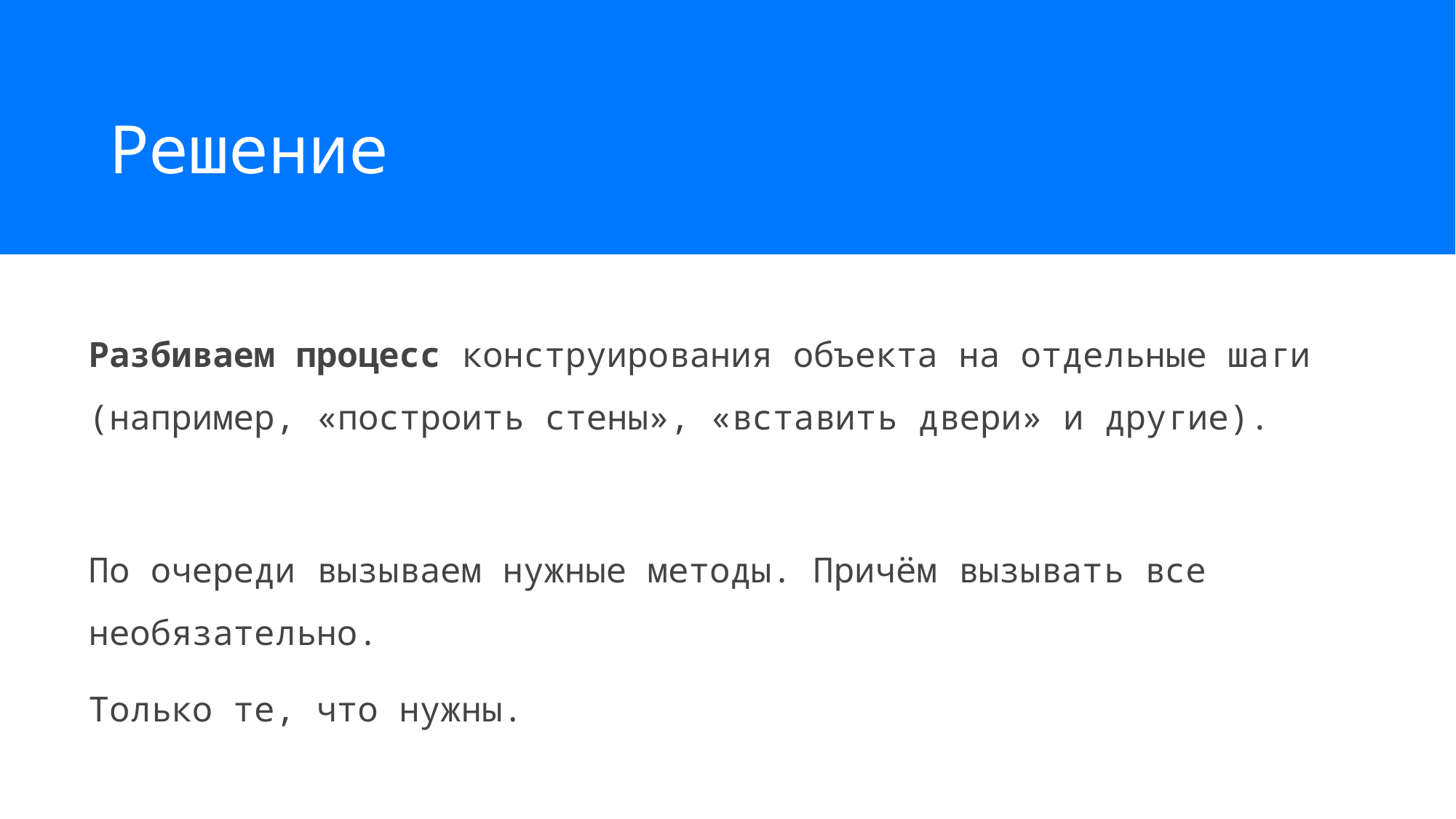

Решение
Разбиваем процесс конструирования объекта на отдельные шаги (например, «построить стены», «вставить двери» и другие).

По очереди вызываем нужные методы. Причём вызывать все необязательно.
Только те, что нужны.